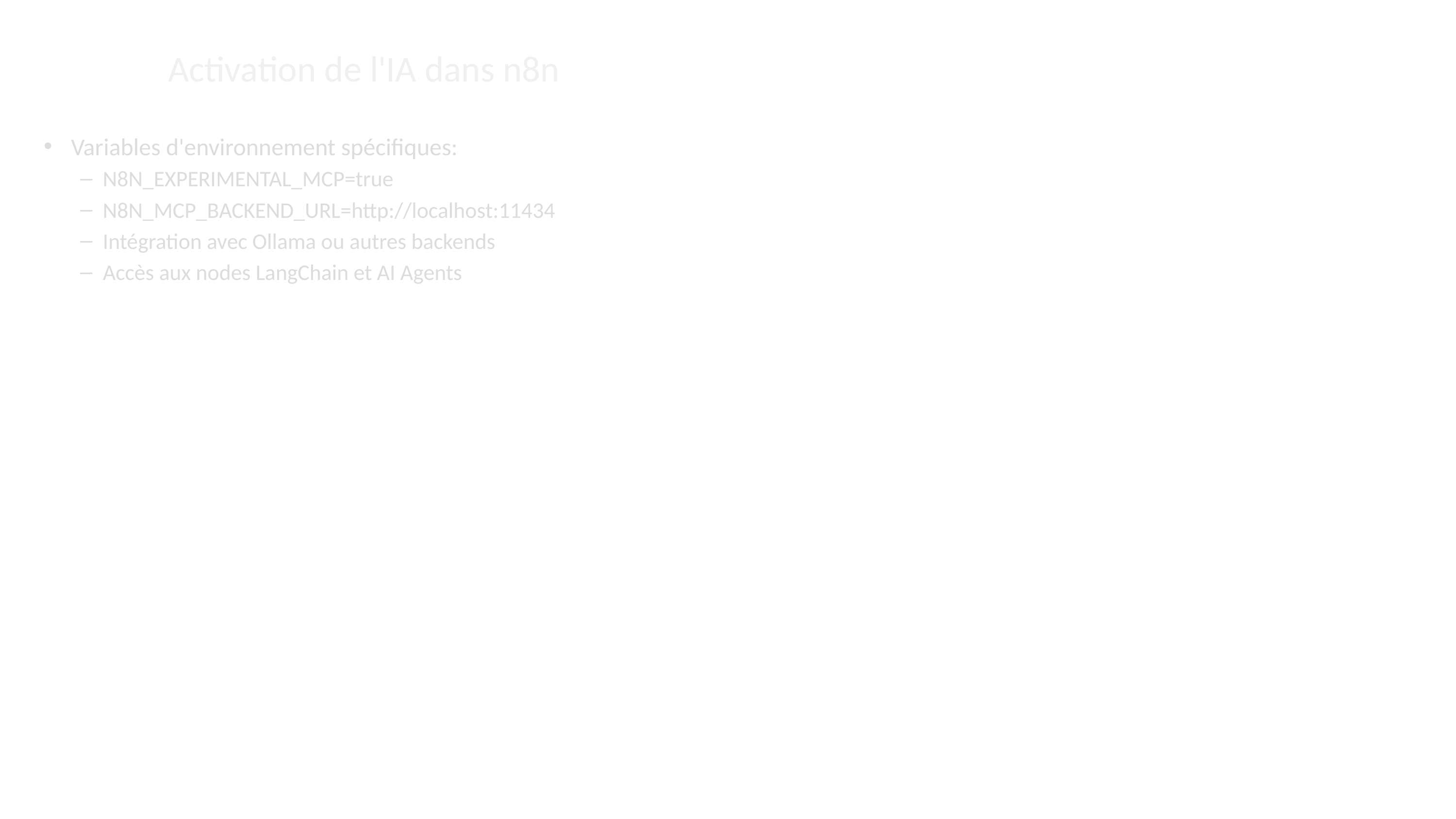

# Activation de l'IA dans n8n
Variables d'environnement spécifiques:
N8N_EXPERIMENTAL_MCP=true
N8N_MCP_BACKEND_URL=http://localhost:11434
Intégration avec Ollama ou autres backends
Accès aux nodes LangChain et AI Agents